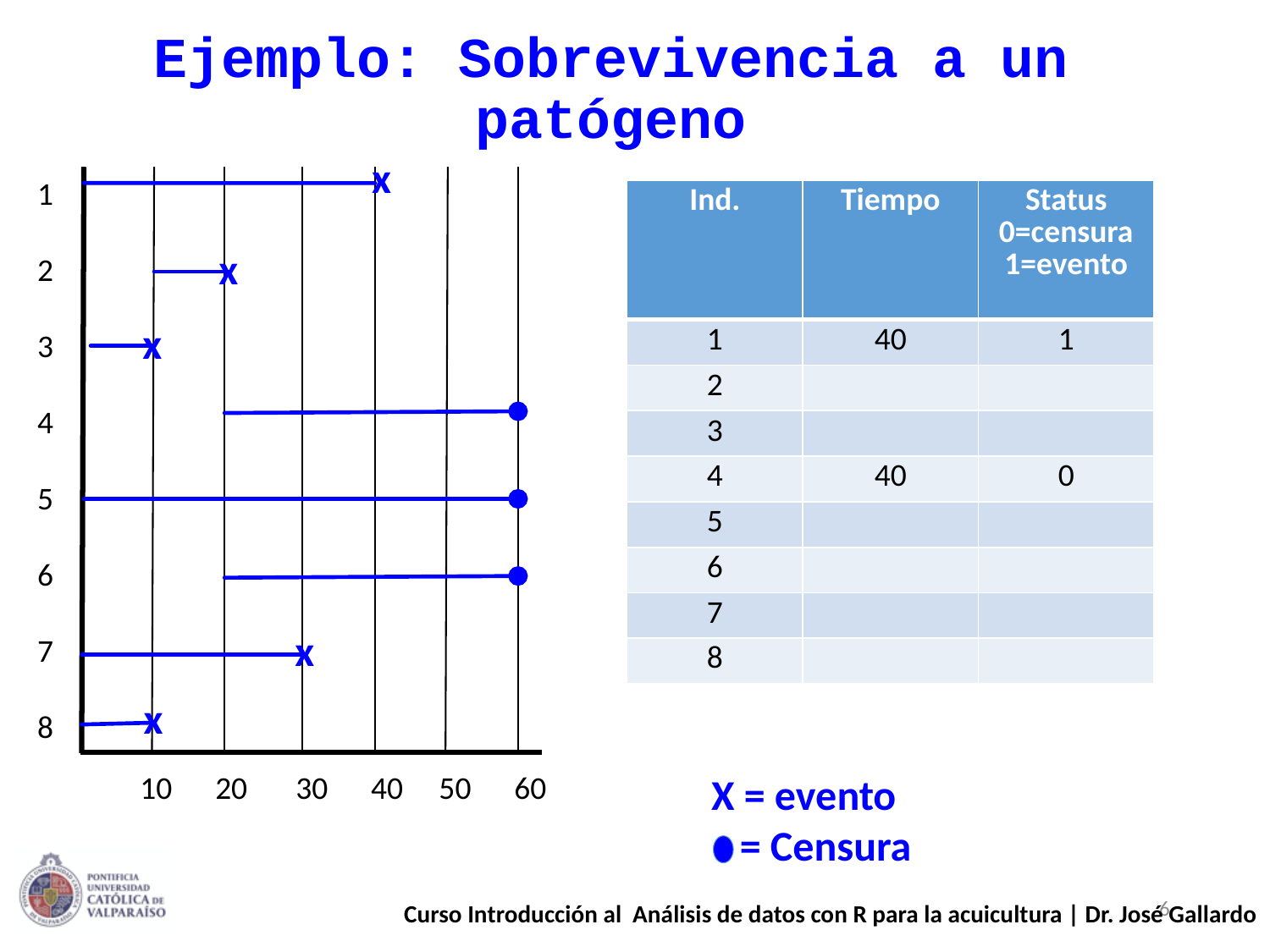

Ejemplo: Sobrevivencia a un patógeno
x
1

2

3

4

5

6

7

8
| Ind. | Tiempo | Status 0=censura 1=evento |
| --- | --- | --- |
| 1 | 40 | 1 |
| 2 |  |  |
| 3 |  |  |
| 4 | 40 | 0 |
| 5 |  |  |
| 6 |  |  |
| 7 |  |  |
| 8 |  |  |
x
x
x
x
10      20 	    30      40     50      60
X = evento
   = Censura